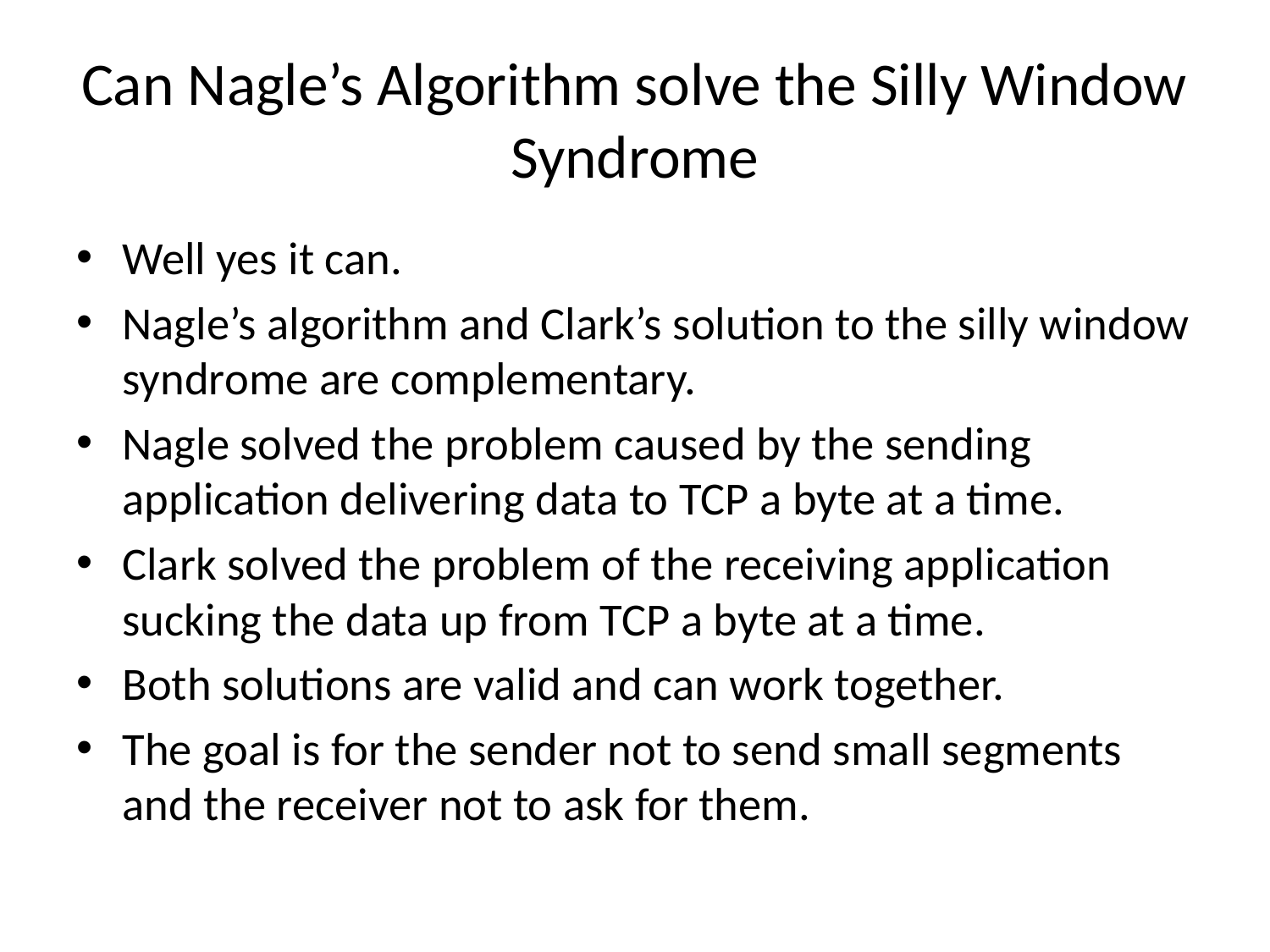

# Can Nagle’s Algorithm solve the Silly Window Syndrome
Well yes it can.
Nagle’s algorithm and Clark’s solution to the silly window syndrome are complementary.
Nagle solved the problem caused by the sending application delivering data to TCP a byte at a time.
Clark solved the problem of the receiving application sucking the data up from TCP a byte at a time.
Both solutions are valid and can work together.
The goal is for the sender not to send small segments and the receiver not to ask for them.